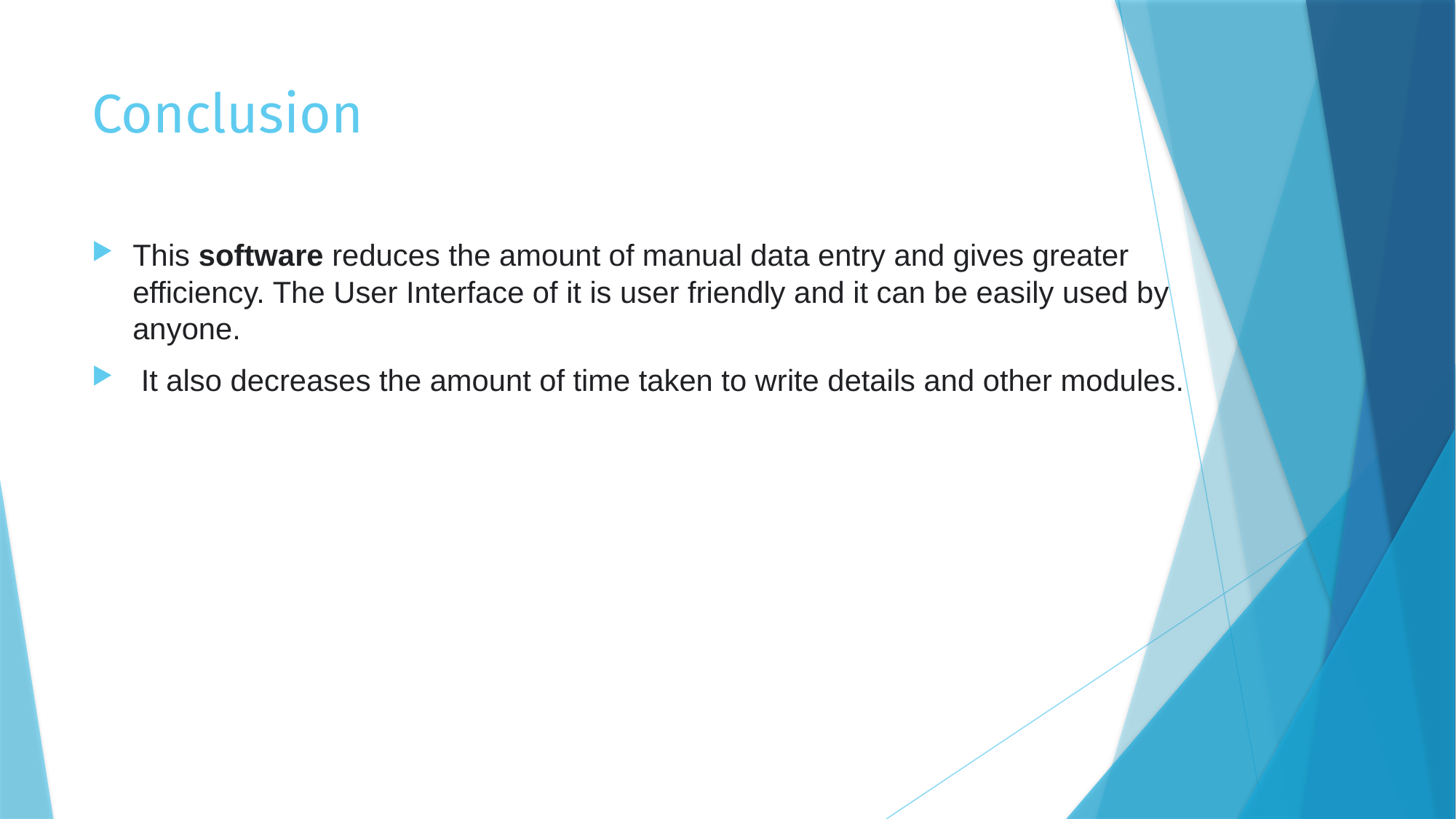

# Conclusion
This software reduces the amount of manual data entry and gives greater efficiency. The User Interface of it is user friendly and it can be easily used by anyone.
 It also decreases the amount of time taken to write details and other modules.